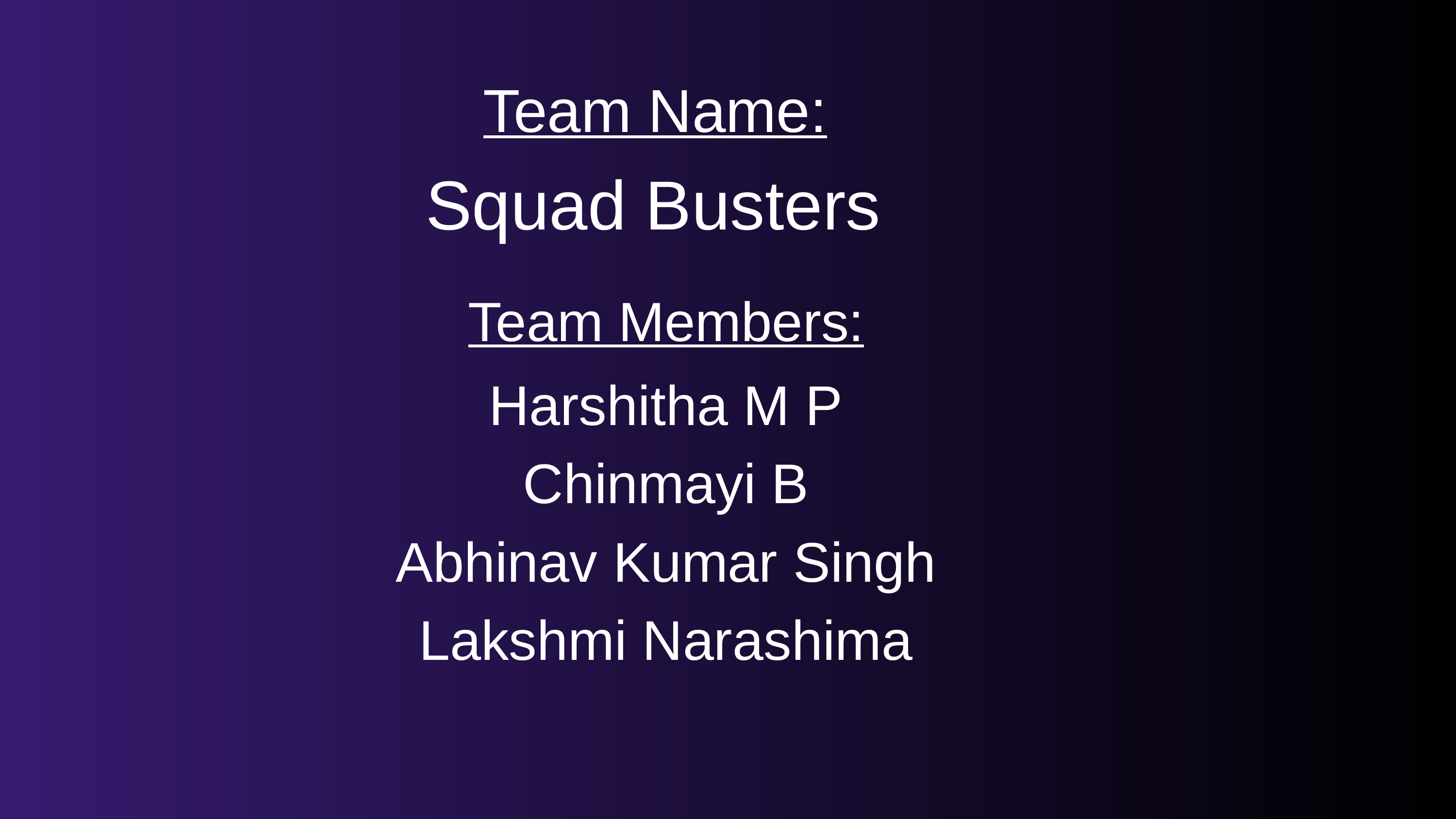

Team Name:
Squad Busters
Team Members:
Harshitha M P
Chinmayi B
Abhinav Kumar Singh
Lakshmi Narashima